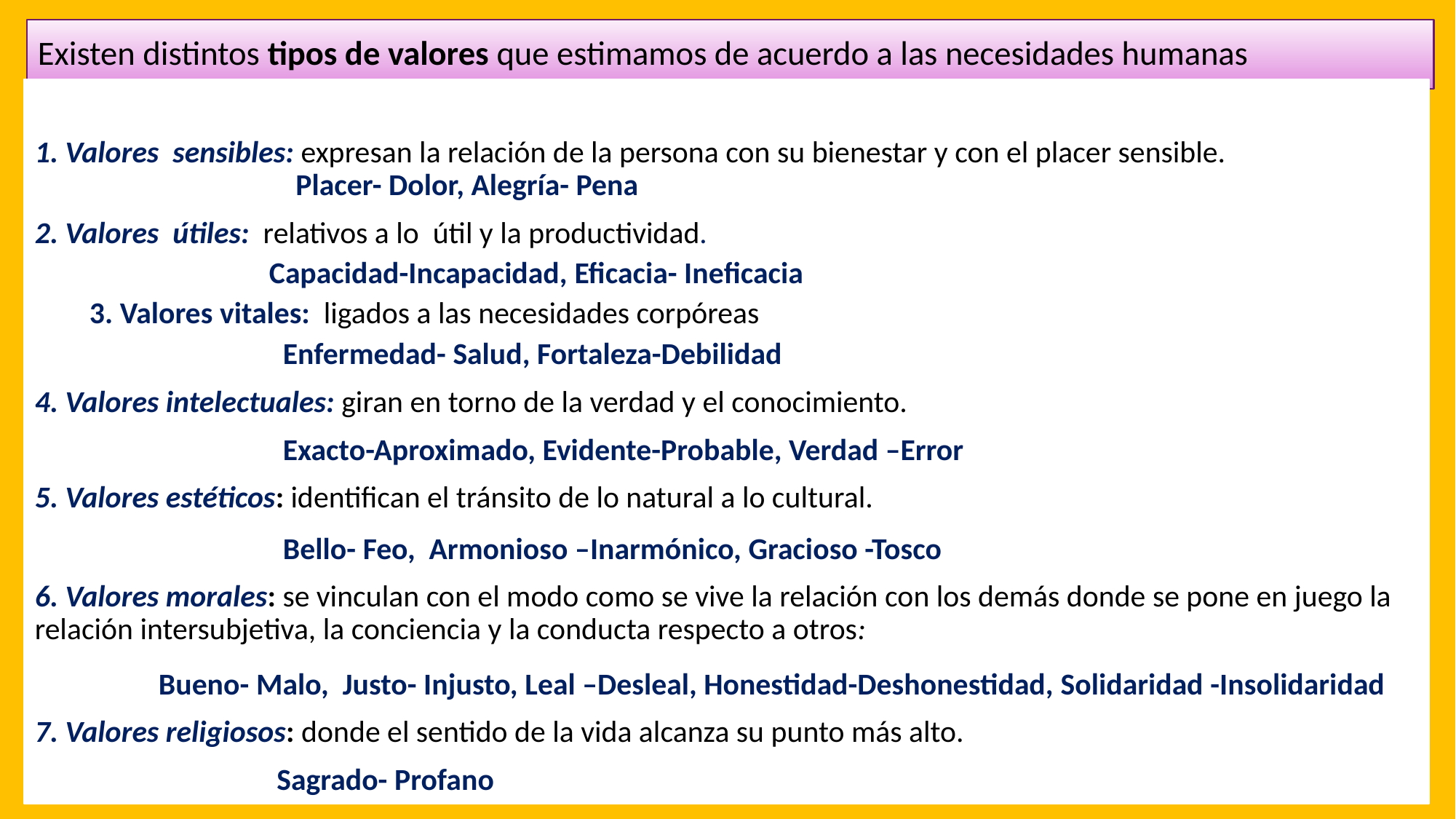

# Existen distintos tipos de valores que estimamos de acuerdo a las necesidades humanas

1. Valores  sensibles: expresan la relación de la persona con su bienestar y con el placer sensible.    		      	                  Placer- Dolor, Alegría- Pena
2. Valores  útiles:  relativos a lo  útil y la productividad.
                          Capacidad-Incapacidad, Eficacia- Ineficacia
3. Valores vitales:  ligados a las necesidades corpóreas
                            Enfermedad- Salud, Fortaleza-Debilidad
4. Valores intelectuales: giran en torno de la verdad y el conocimiento.
                            Exacto-Aproximado, Evidente-Probable, Verdad –Error
5. Valores estéticos: identifican el tránsito de lo natural a lo cultural.
                            Bello- Feo,  Armonioso –Inarmónico, Gracioso -Tosco
6. Valores morales: se vinculan con el modo como se vive la relación con los demás donde se pone en juego la relación intersubjetiva, la conciencia y la conducta respecto a otros:
          Bueno- Malo,  Justo- Injusto, Leal –Desleal, Honestidad-Deshonestidad, Solidaridad -Insolidaridad
7. Valores religiosos: donde el sentido de la vida alcanza su punto más alto.
                                   Sagrado- Profano